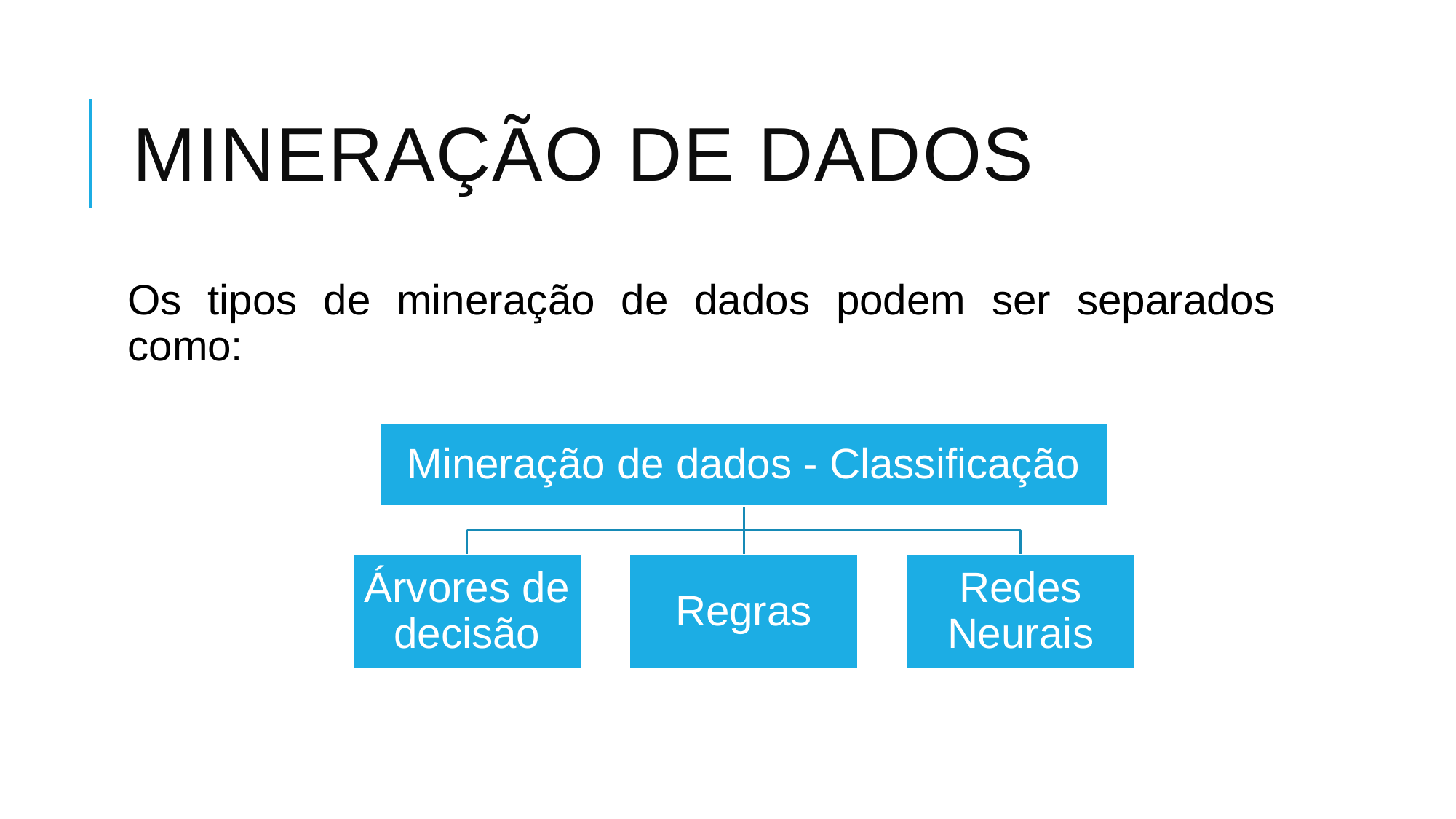

# Mineração de dados
Os tipos de mineração de dados podem ser separados como:
Mineração de dados - Classificação
Árvores de decisão
Regras
Redes Neurais